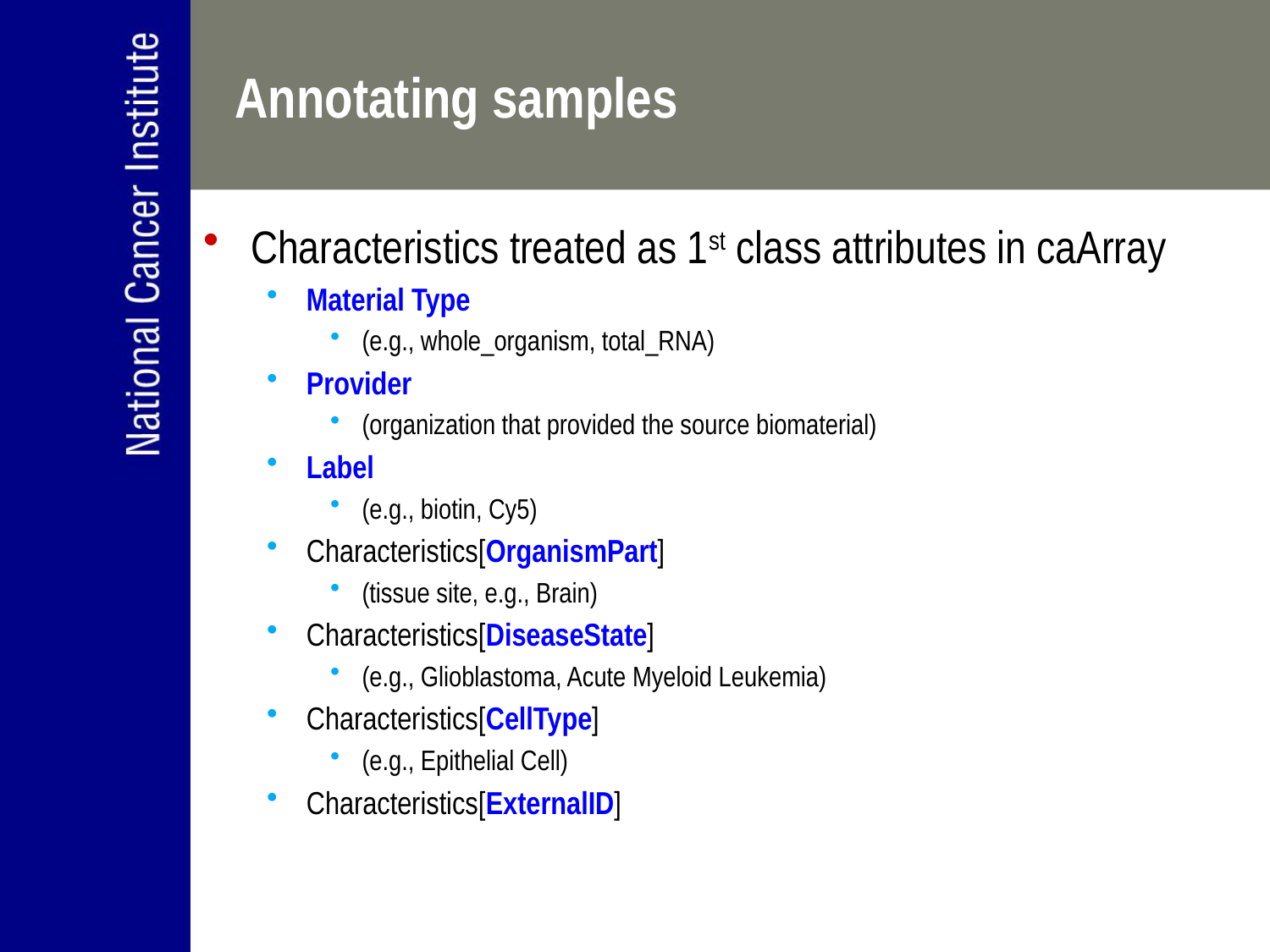

# Annotating samples

Characteristics treated as 1st class attributes in caArray
Material Type
(e.g., whole_organism, total_RNA)
Provider
(organization that provided the source biomaterial)
Label
(e.g., biotin, Cy5)
Characteristics[OrganismPart]
(tissue site, e.g., Brain)
Characteristics[DiseaseState]
(e.g., Glioblastoma, Acute Myeloid Leukemia)
Characteristics[CellType]
(e.g., Epithelial Cell)
Characteristics[ExternalID]